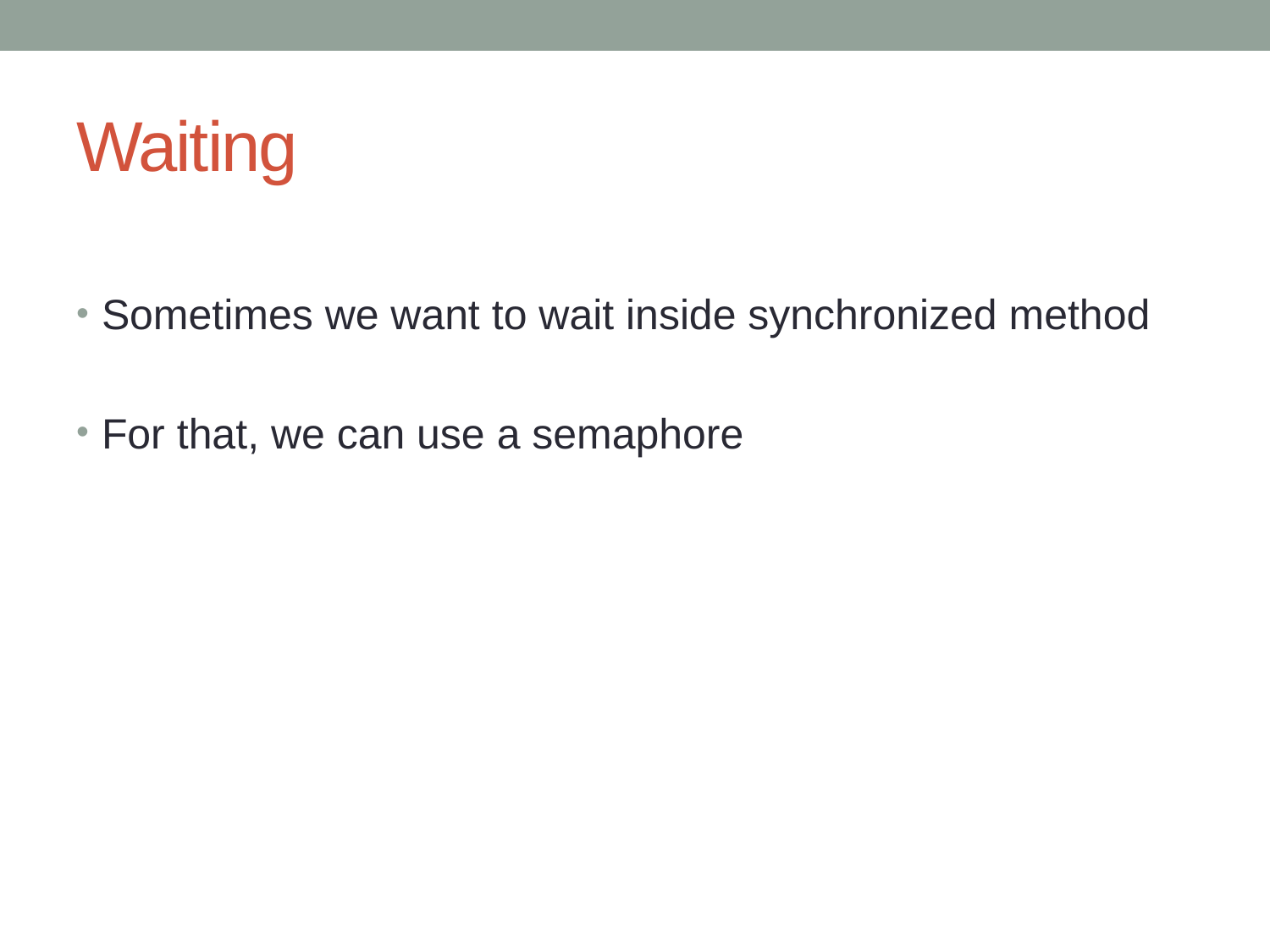

# Waiting

Sometimes we want to wait inside synchronized method

For that, we can use a semaphore